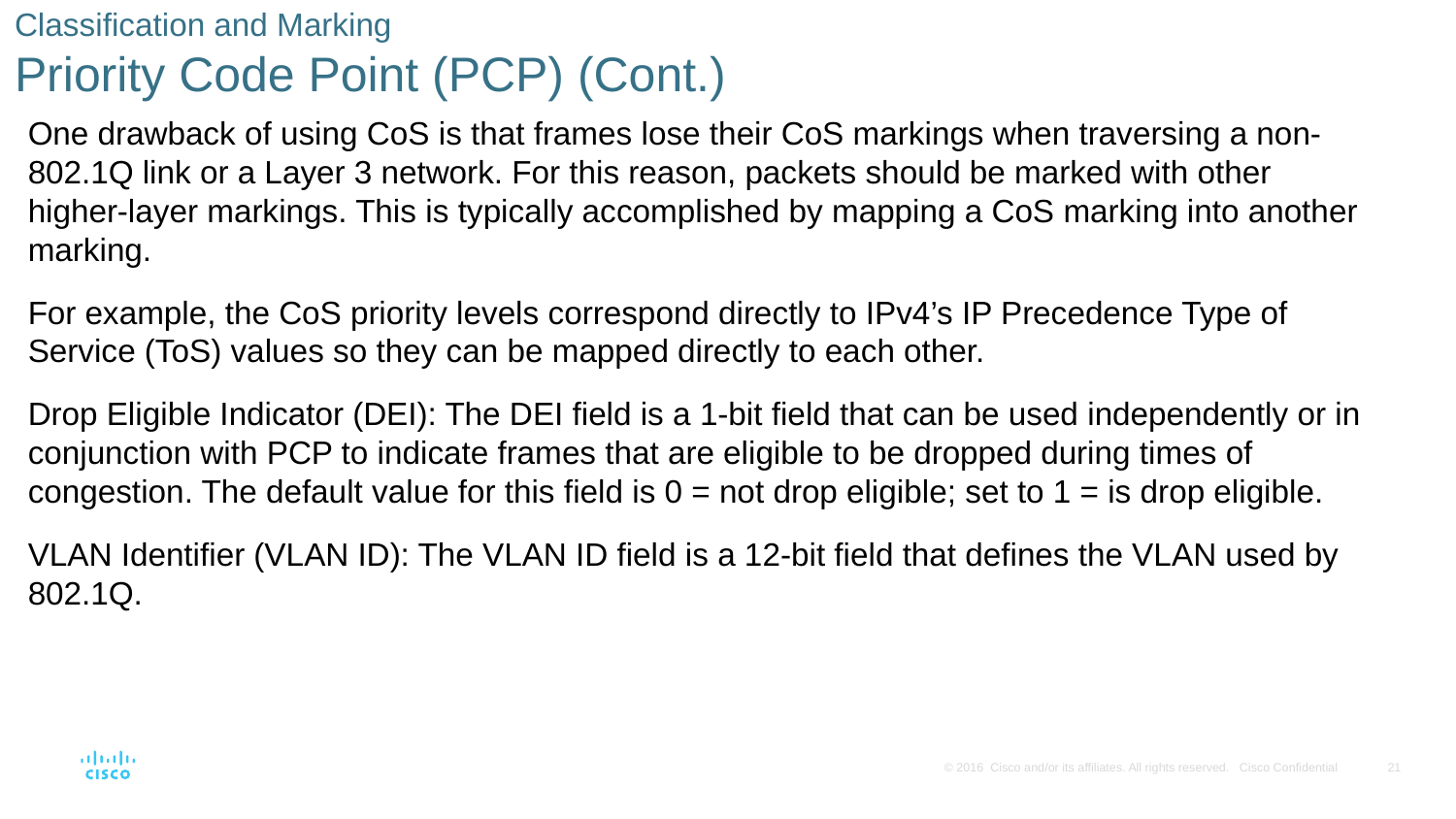

# Classification and Marking Priority Code Point (PCP) (Cont.)
One drawback of using CoS is that frames lose their CoS markings when traversing a non-802.1Q link or a Layer 3 network. For this reason, packets should be marked with other higher-layer markings. This is typically accomplished by mapping a CoS marking into another marking.
For example, the CoS priority levels correspond directly to IPv4’s IP Precedence Type of Service (ToS) values so they can be mapped directly to each other.
Drop Eligible Indicator (DEI): The DEI field is a 1-bit field that can be used independently or in conjunction with PCP to indicate frames that are eligible to be dropped during times of congestion. The default value for this field is 0 = not drop eligible; set to 1 = is drop eligible.
VLAN Identifier (VLAN ID): The VLAN ID field is a 12-bit field that defines the VLAN used by 802.1Q.